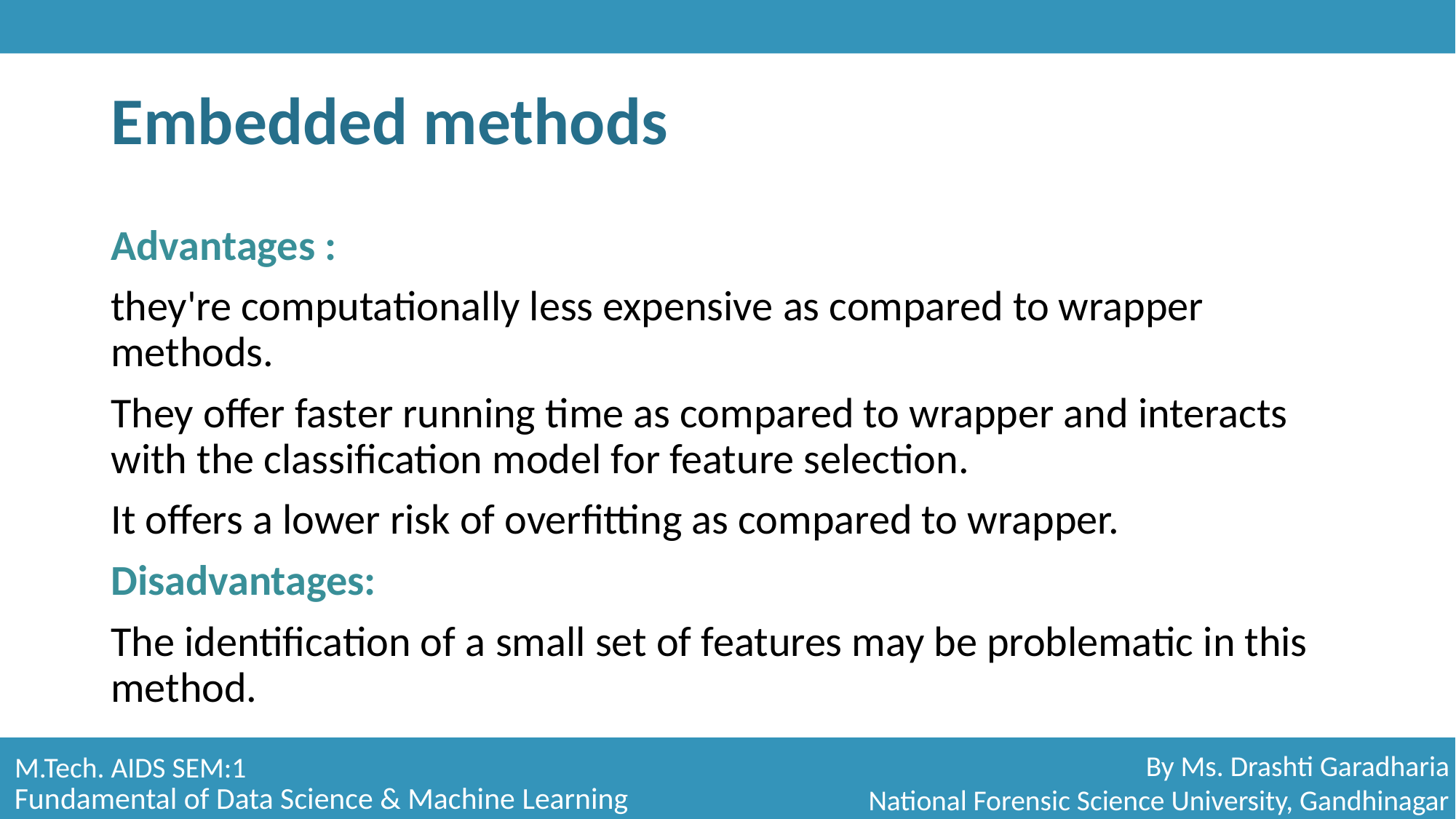

# Embedded methods
Advantages :
they're computationally less expensive as compared to wrapper methods.
They offer faster running time as compared to wrapper and interacts with the classification model for feature selection.
It offers a lower risk of overfitting as compared to wrapper.
Disadvantages:
The identification of a small set of features may be problematic in this method.